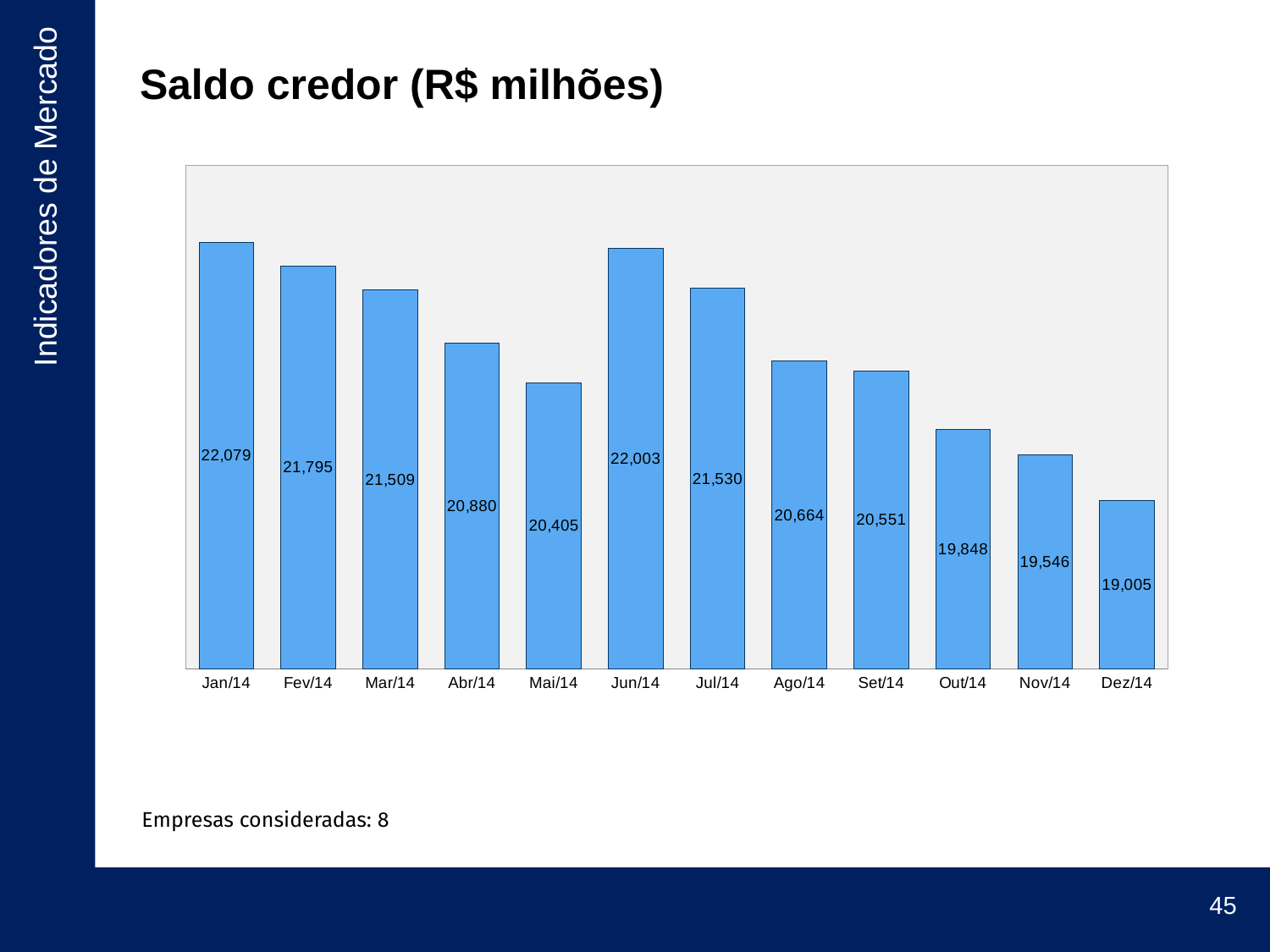

# Saldo credor (R$ milhões)

### Chart

| Category | Residencial | Saldo credor |
|---|---|---|
| Jan/14 | 22078.5189787 | None |
| Fev/14 | 21794.61672273 | None |
| Mar/14 | 21509.332757029995 | None |
| Abr/14 | 20880.338891009997 | None |
| Mai/14 | 20404.584655700004 | None |
| Jun/14 | 22002.816397810002 | None |
| Jul/14 | 21529.566156989997 | None |
| Ago/14 | 20663.869704349996 | None |
| Set/14 | 20550.639731419993 | None |
| Out/14 | 19848.068694620004 | None |
| Nov/14 | 19546.057250689995 | None |
| Dez/14 | 19005.284364380004 | None |
Empresas consideradas: 8
45